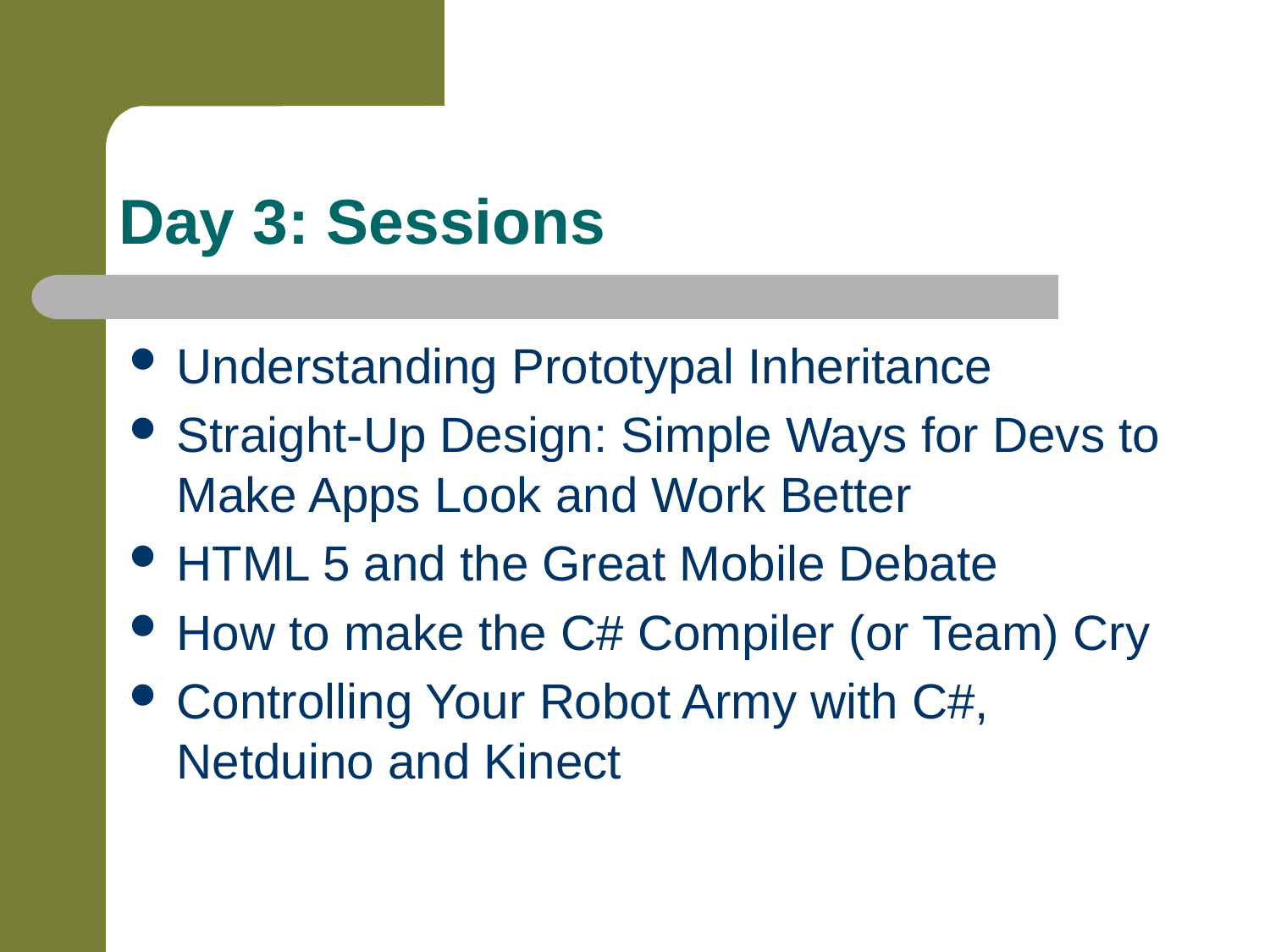

# Day 3: Sessions
Understanding Prototypal Inheritance
Straight-Up Design: Simple Ways for Devs to Make Apps Look and Work Better
HTML 5 and the Great Mobile Debate
How to make the C# Compiler (or Team) Cry
Controlling Your Robot Army with C#, Netduino and Kinect